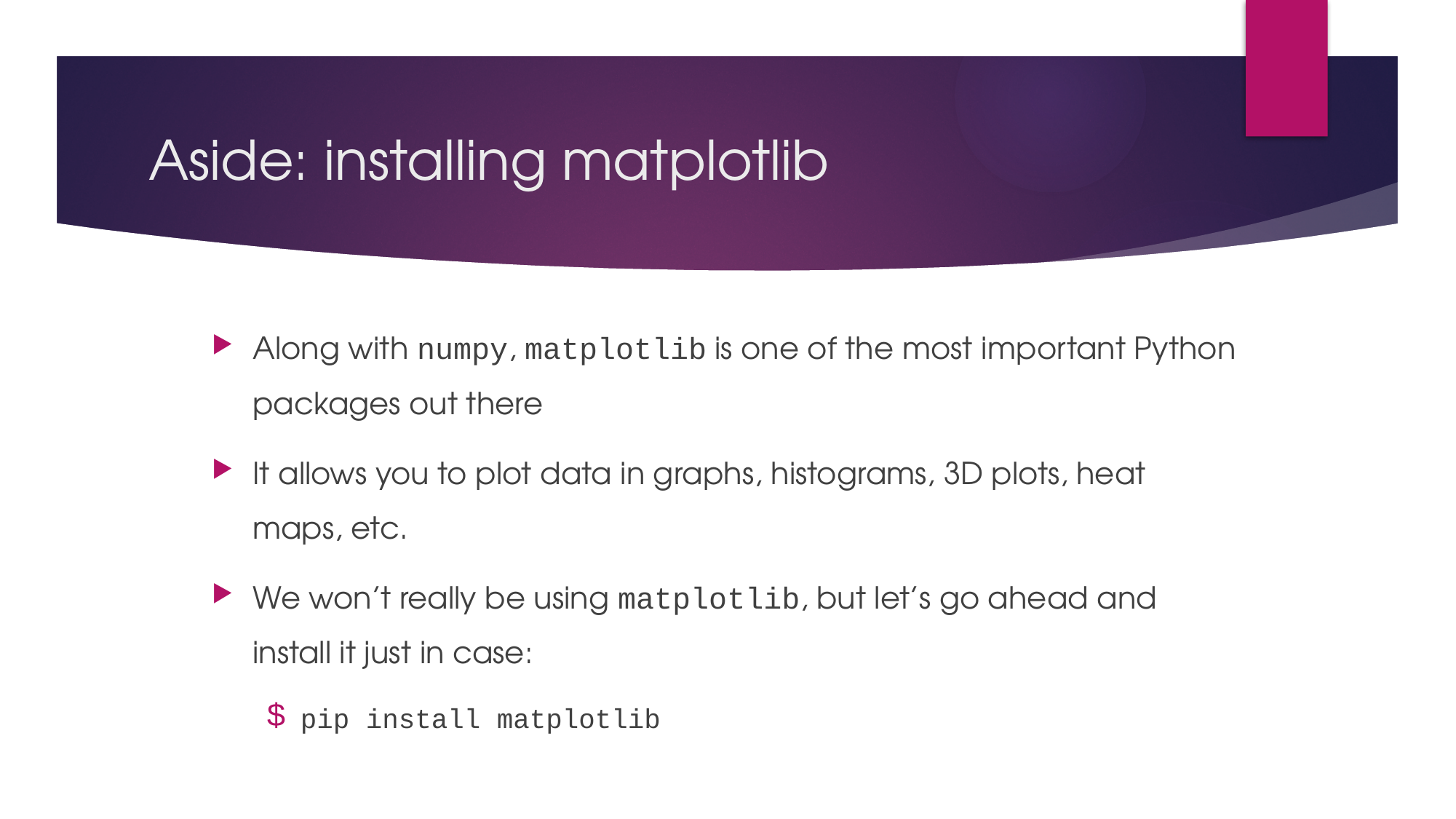

# Aside: installing matplotlib
Along with numpy, matplotlib is one of the most important Python packages out there
It allows you to plot data in graphs, histograms, 3D plots, heat maps, etc.
We won’t really be using matplotlib, but let’s go ahead and install it just in case:
pip install matplotlib